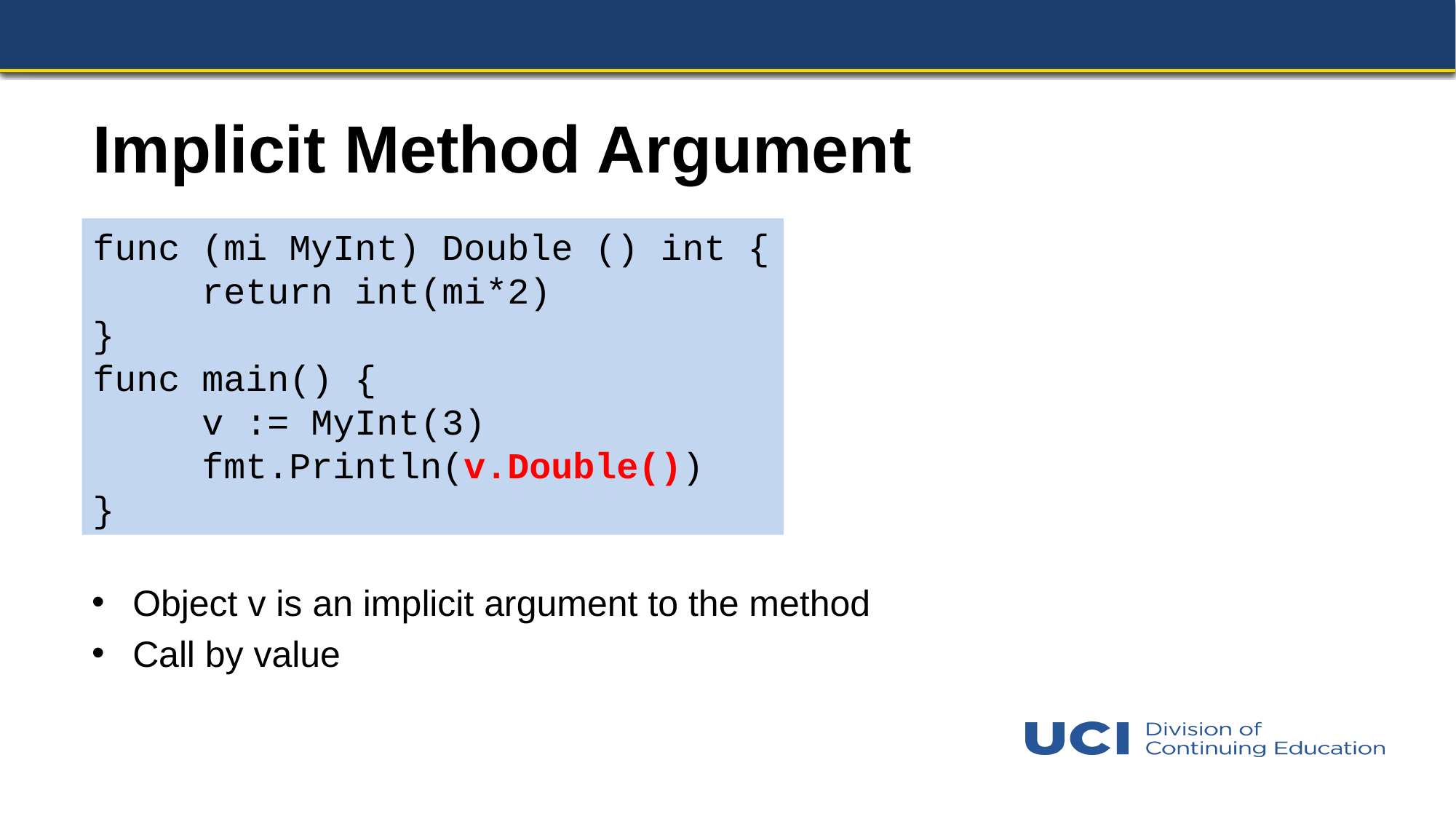

Implicit Method Argument
func (mi MyInt) Double () int {
	return int(mi*2)
}
func main() {
	v := MyInt(3)
	fmt.Println(v.Double())
}
Object v is an implicit argument to the method
Call by value